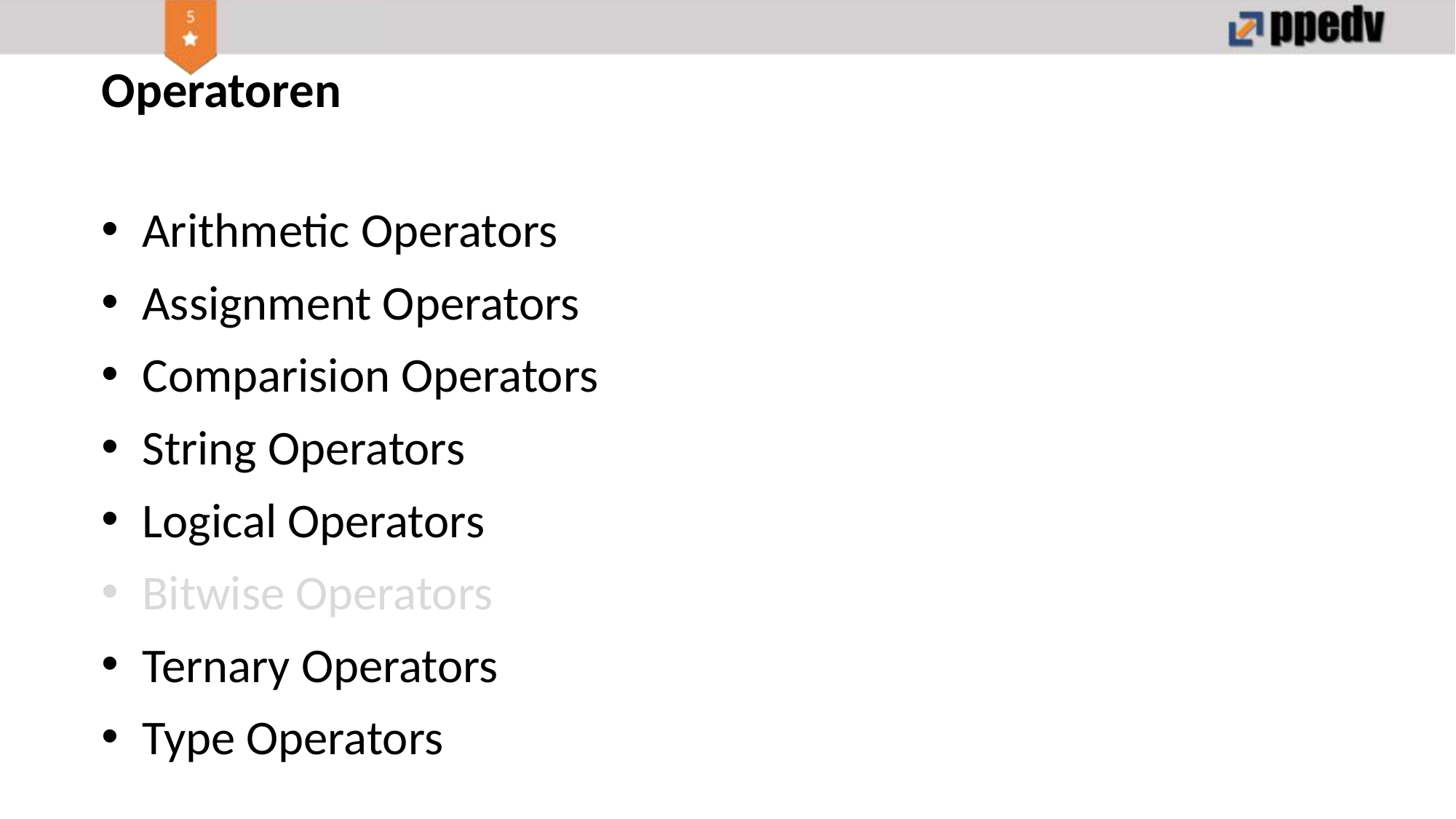

Operatoren
Arithmetic Operators
Assignment Operators
Comparision Operators
String Operators
Logical Operators
Bitwise Operators
Ternary Operators
Type Operators